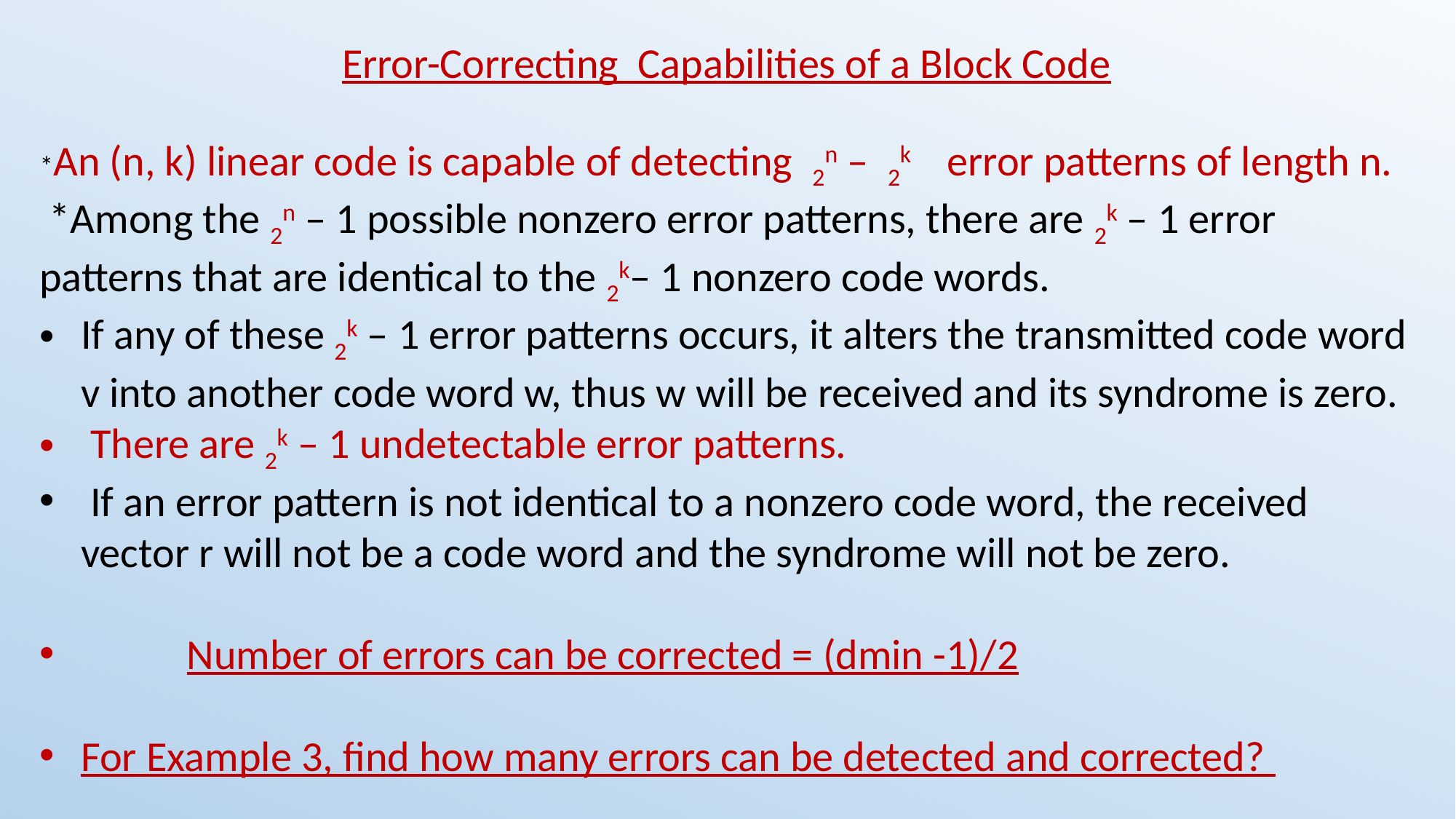

Error-Correcting  Capabilities of a Block Code
*An (n, k) linear code is capable of detecting  2n –  2k     error patterns of length n.
 *Among the 2n – 1 possible nonzero error patterns, there are 2k – 1 error patterns that are identical to the 2k– 1 nonzero code words.
If any of these 2k – 1 error patterns occurs, it alters the transmitted code word v into another code word w, thus w will be received and its syndrome is zero.
 There are 2k – 1 undetectable error patterns.
 If an error pattern is not identical to a nonzero code word, the received vector r will not be a code word and the syndrome will not be zero.

           Number of errors can be corrected = (dmin -1)/2

For Example 3, find how many errors can be detected and corrected?